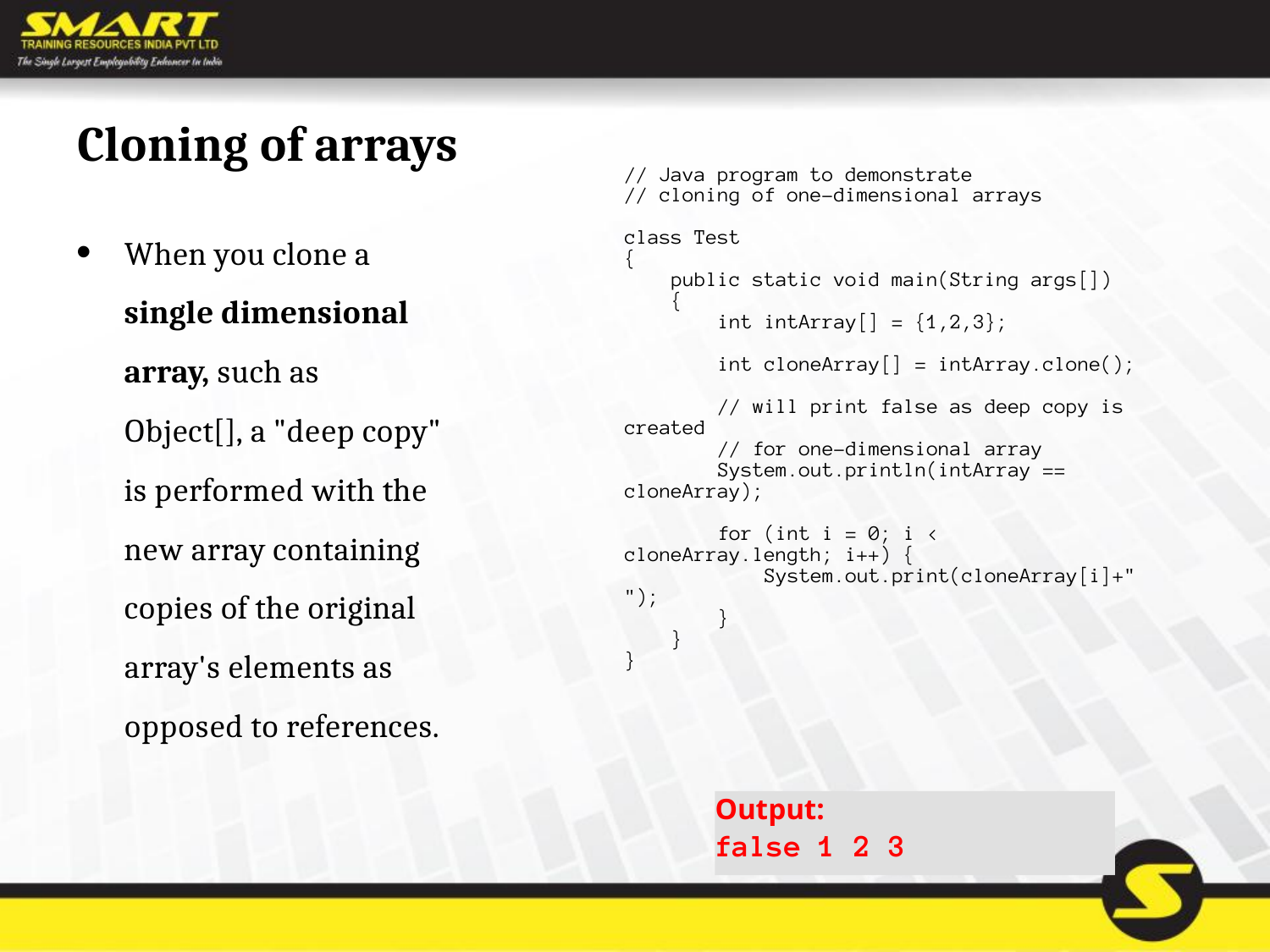

# Cloning of arrays
| // Java program to demonstrate // cloning of one-dimensional arrays   class Test {       public static void main(String args[])     {         int intArray[] = {1,2,3};                   int cloneArray[] = intArray.clone();                   // will print false as deep copy is created         // for one-dimensional array         System.out.println(intArray == cloneArray);                   for (int i = 0; i < cloneArray.length; i++) {             System.out.print(cloneArray[i]+" ");         }     } } |
| --- |
When you clone a single dimensional array, such as Object[], a "deep copy" is performed with the new array containing copies of the original array's elements as opposed to references.
Output:
false 1 2 3